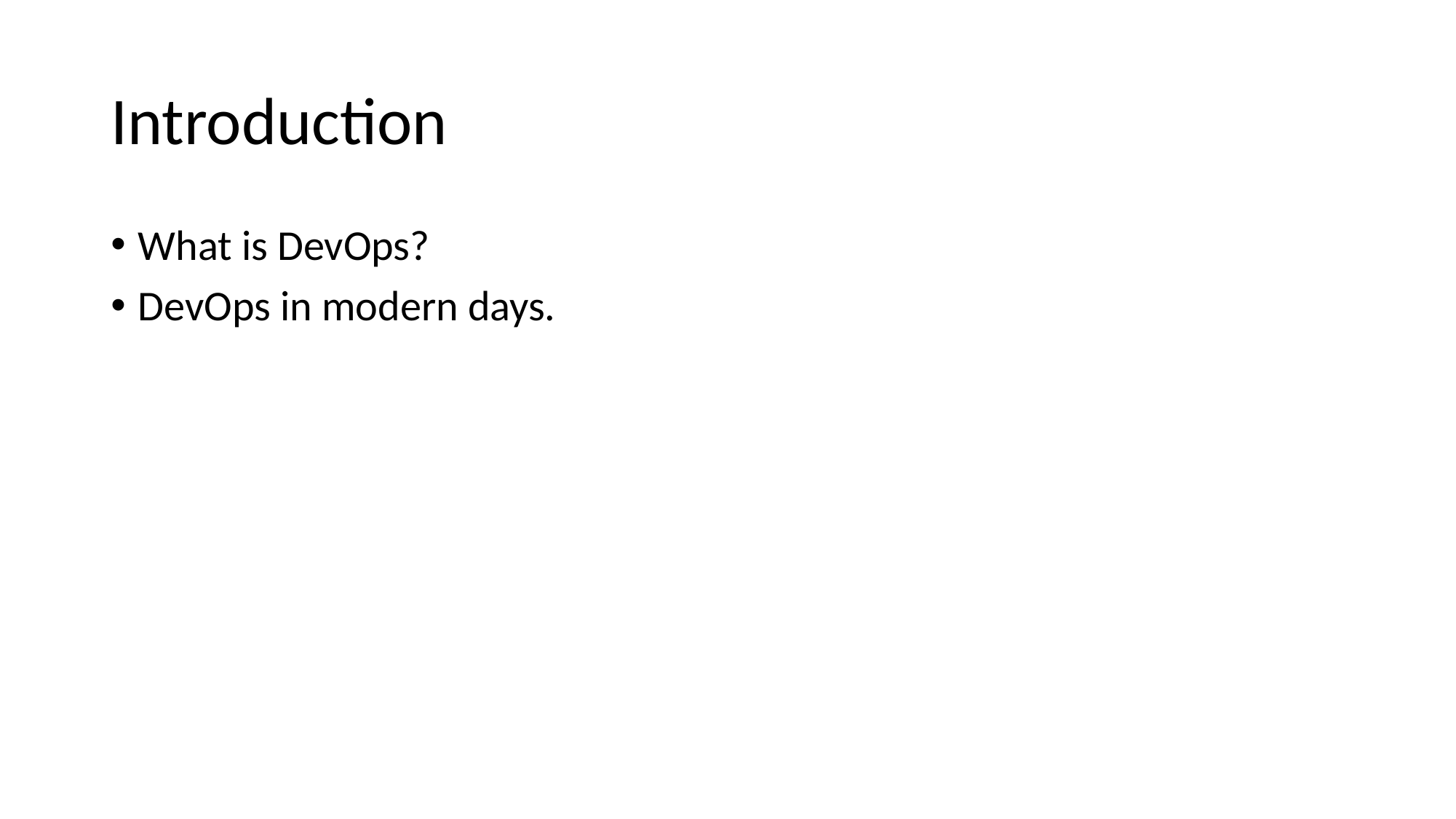

# Introduction
What is DevOps?
DevOps in modern days.